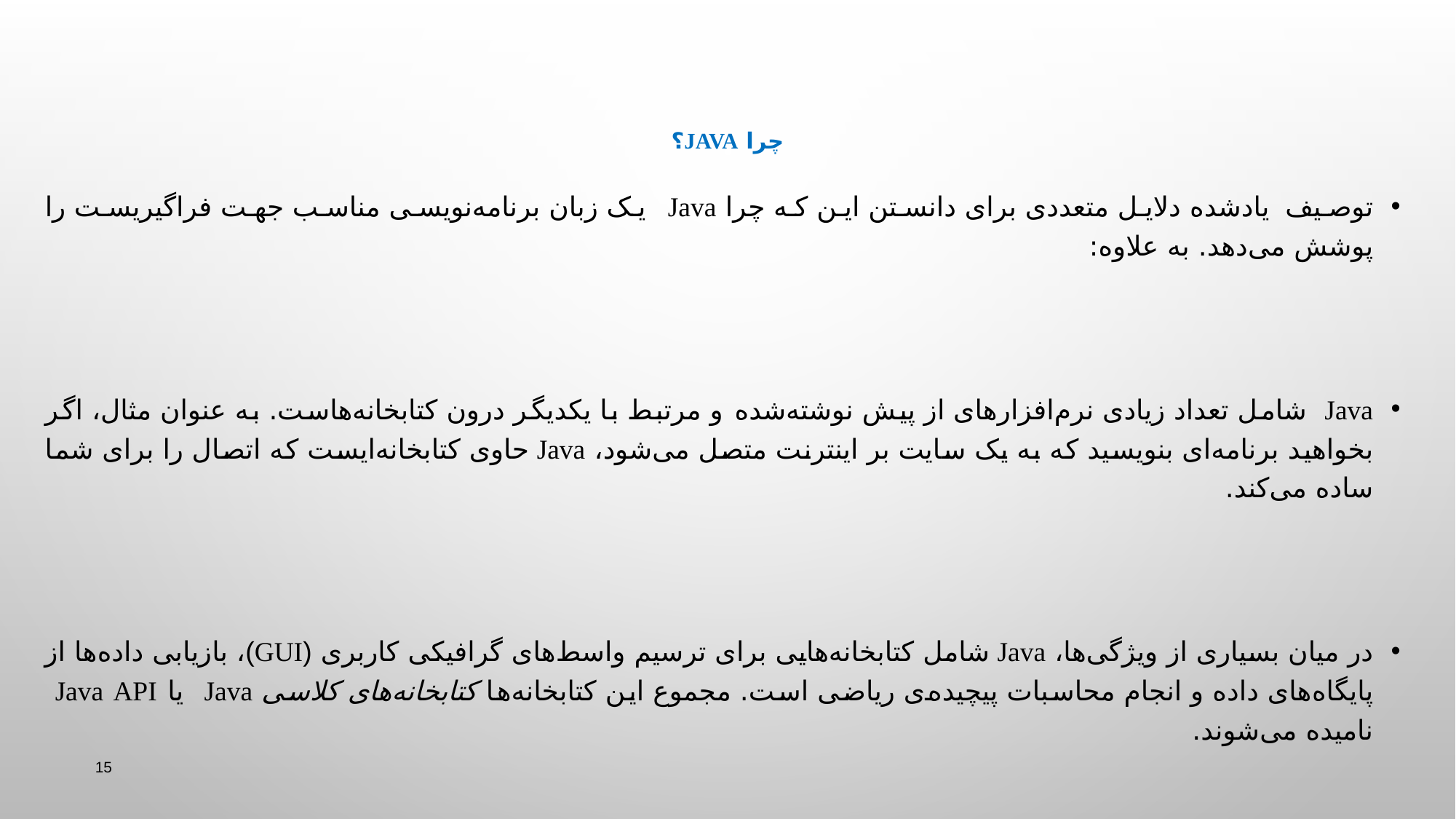

# چرا Java؟

توصیف یادشده دلایل متعددی برای دانستن این که چرا Java  یک زبان برنامه‌نویسی مناسب جهت فراگیریست را پوشش می‌دهد. به علاوه:

Java  شامل تعداد زیادی نرم‌افزارهای از پیش نوشته‌شده و مرتبط با یکدیگر درون کتابخانه‌هاست. به عنوان مثال، اگر بخواهید برنامه‌ای بنویسید که به یک سایت بر اینترنت متصل می‌شود، Java حاوی کتابخانه‌ایست که اتصال را برای شما ساده می‌کند.

در میان بسیاری از ویژگی‌ها، Java شامل کتابخانه‌هایی برای ترسیم واسط‌های گرافیکی کاربری (GUI)، بازیابی داده‌ها از پایگاه‌های داده و انجام محاسبات پیچیده‌ی ریاضی است. مجموع این کتابخانه‌ها کتابخانه‌های کلاسی Java  یا Java API  نامیده می‌شوند.

غنی بودن کتابخانه‌های کلاسی Java  یک عامل بسیار مهم در ظهور Java  به عنوان یک زبان محبوب بوده است. کتابخانه‌های کلاسی Java  در نسخه‌های اخیر شامل بیش از 6000 ورودی بوده‌اند.

15